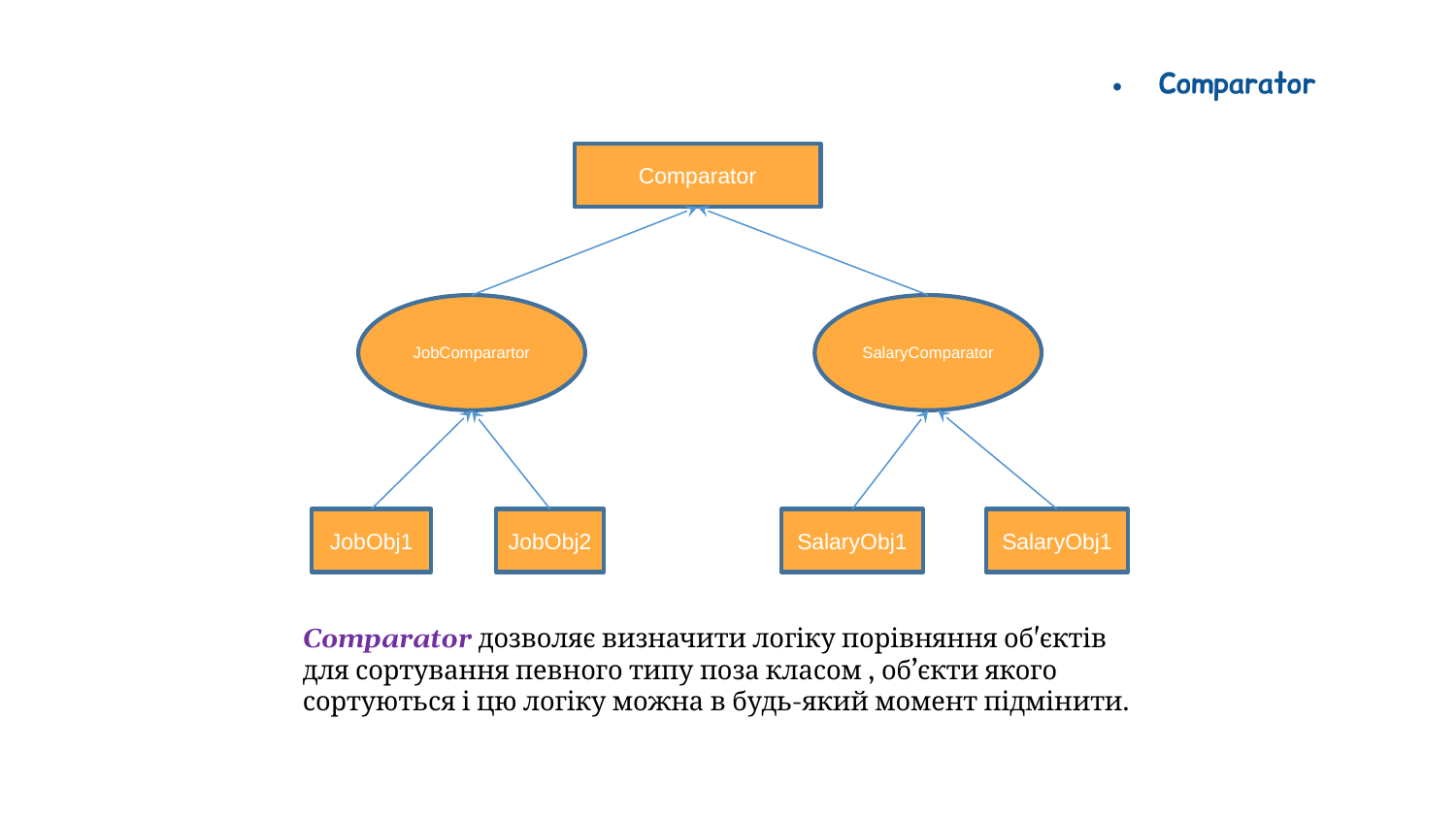

Comparator
Comparator
JobComparartor
SalaryComparator
JobObj1
JobObj2
SalaryObj1
SalaryObj1
Comparator дозволяє визначити логіку порівняння об'єктів для сортування певного типу поза класом , об’єкти якого  сортуються і цю логіку можна в будь-який момент підмінити.